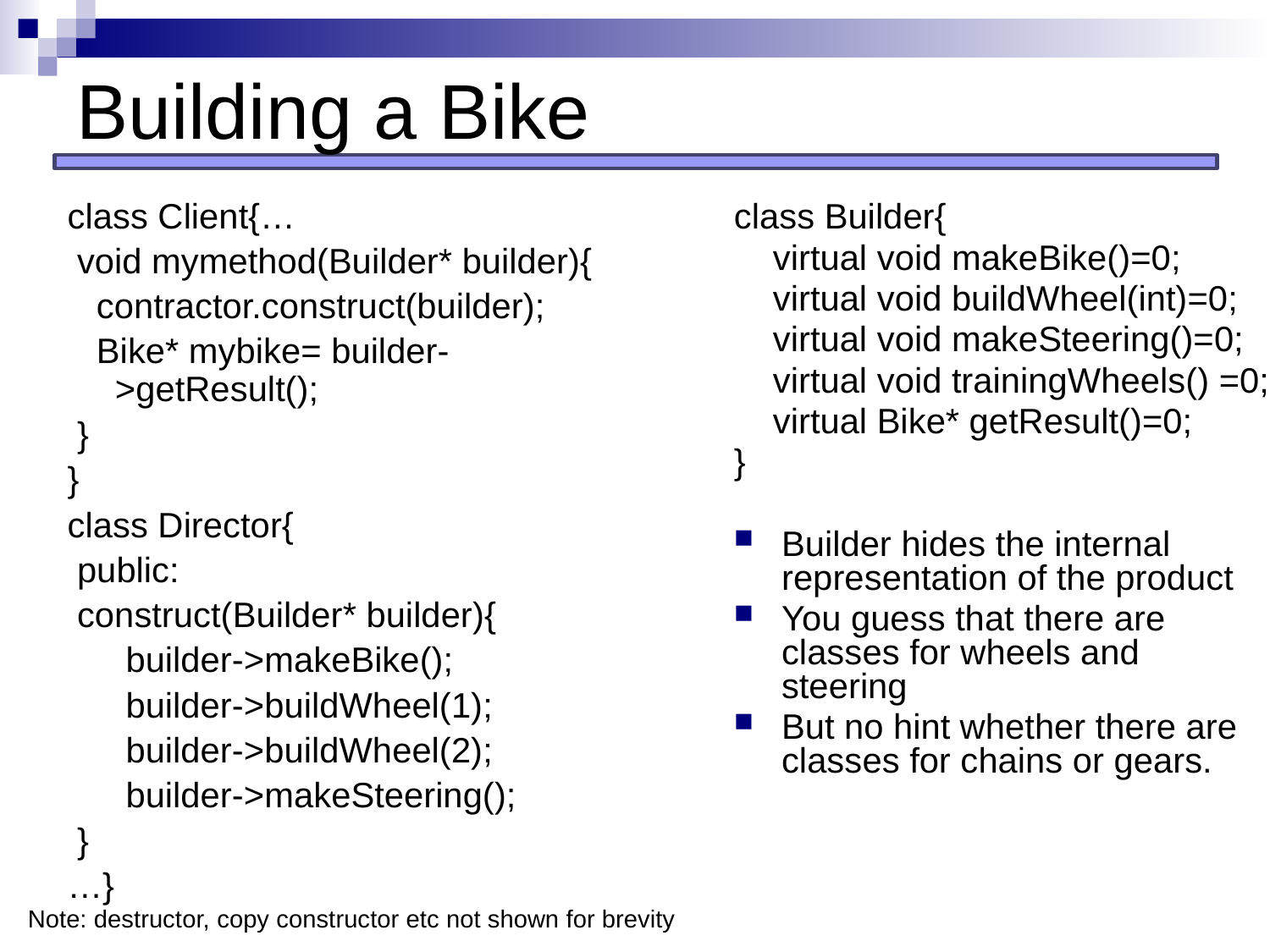

# Building a Bike
class Client{…
 void mymethod(Builder* builder){
   contractor.construct(builder);
   Bike* mybike= builder->getResult();
 }
}
class Director{
 public:
 construct(Builder* builder){
      builder->makeBike();
      builder->buildWheel(1);
      builder->buildWheel(2);
      builder->makeSteering();
 }
…}
class Builder{
    virtual void makeBike()=0;
    virtual void buildWheel(int)=0;
    virtual void makeSteering()=0;
    virtual void trainingWheels() =0;
    virtual Bike* getResult()=0;
}

Builder hides the internal representation of the product
You guess that there are classes for wheels and steering
But no hint whether there are classes for chains or gears.

Note: destructor, copy constructor etc not shown for brevity